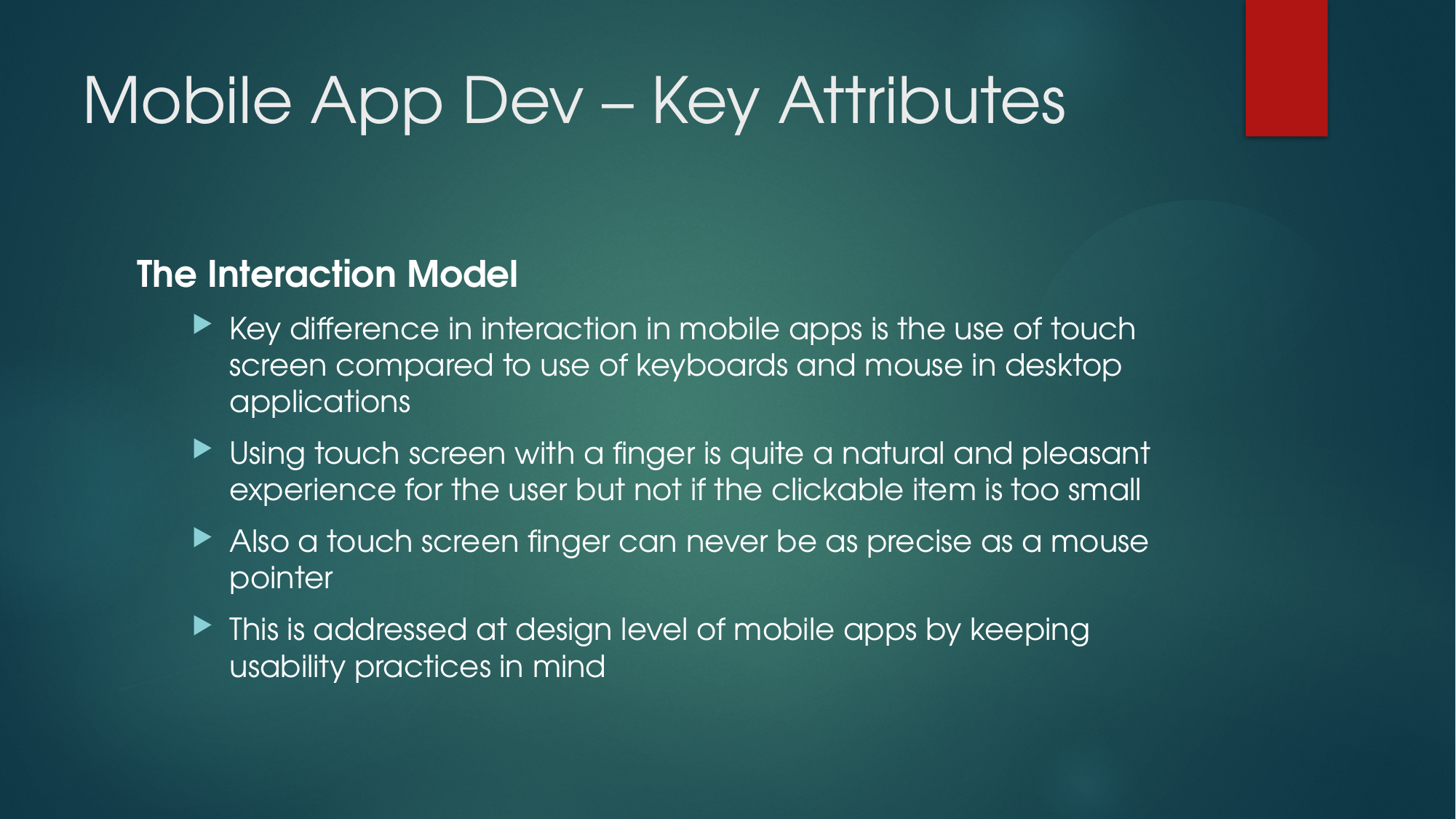

# Mobile App Dev – Key Attributes
The Interaction Model
Key difference in interaction in mobile apps is the use of touch screen compared to use of keyboards and mouse in desktop applications
Using touch screen with a finger is quite a natural and pleasant experience for the user but not if the clickable item is too small
Also a touch screen finger can never be as precise as a mouse pointer
This is addressed at design level of mobile apps by keeping usability practices in mind